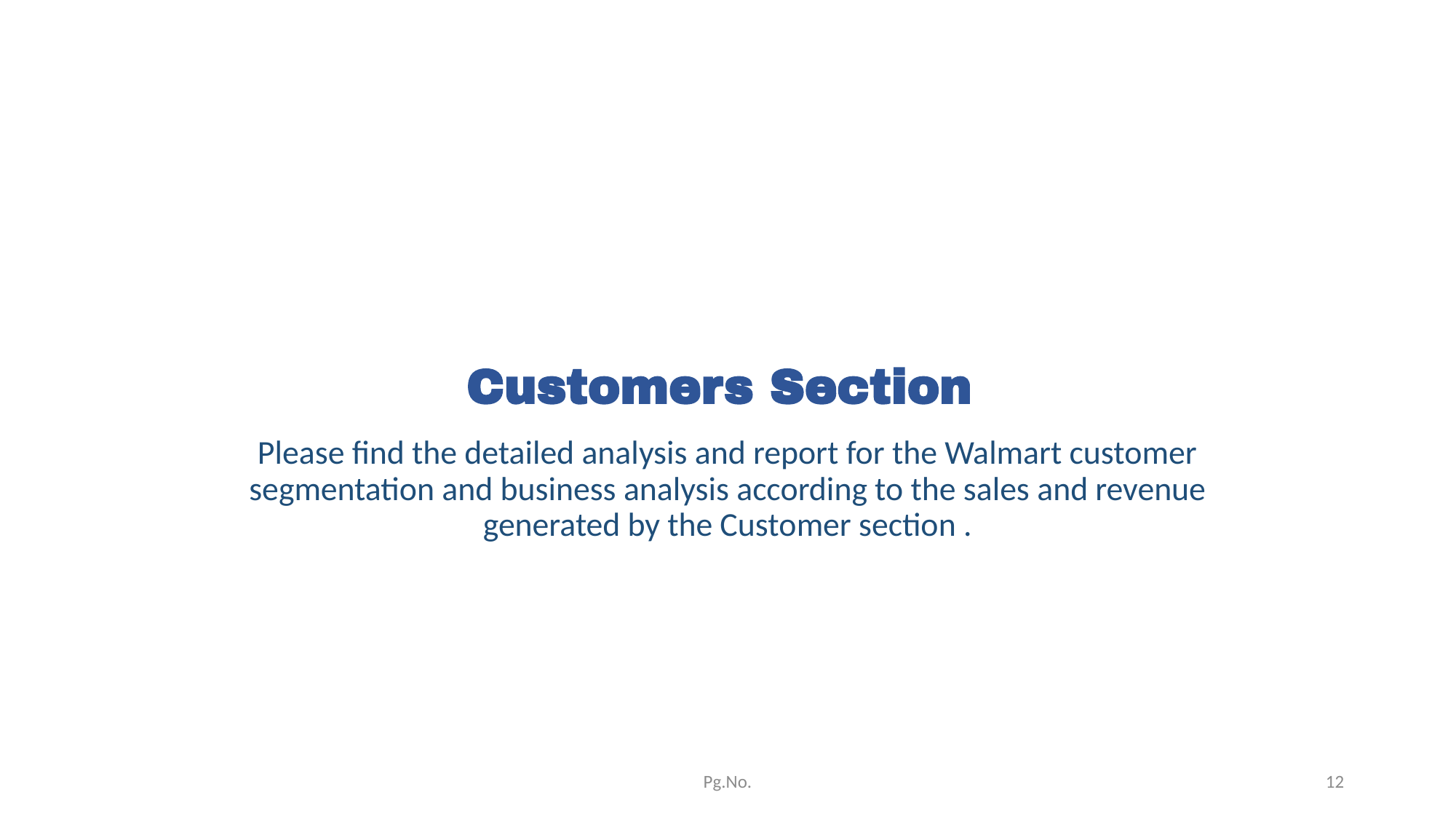

# Customers Section
Please find the detailed analysis and report for the Walmart customer segmentation and business analysis according to the sales and revenue generated by the Customer section .

Pg.No.
12